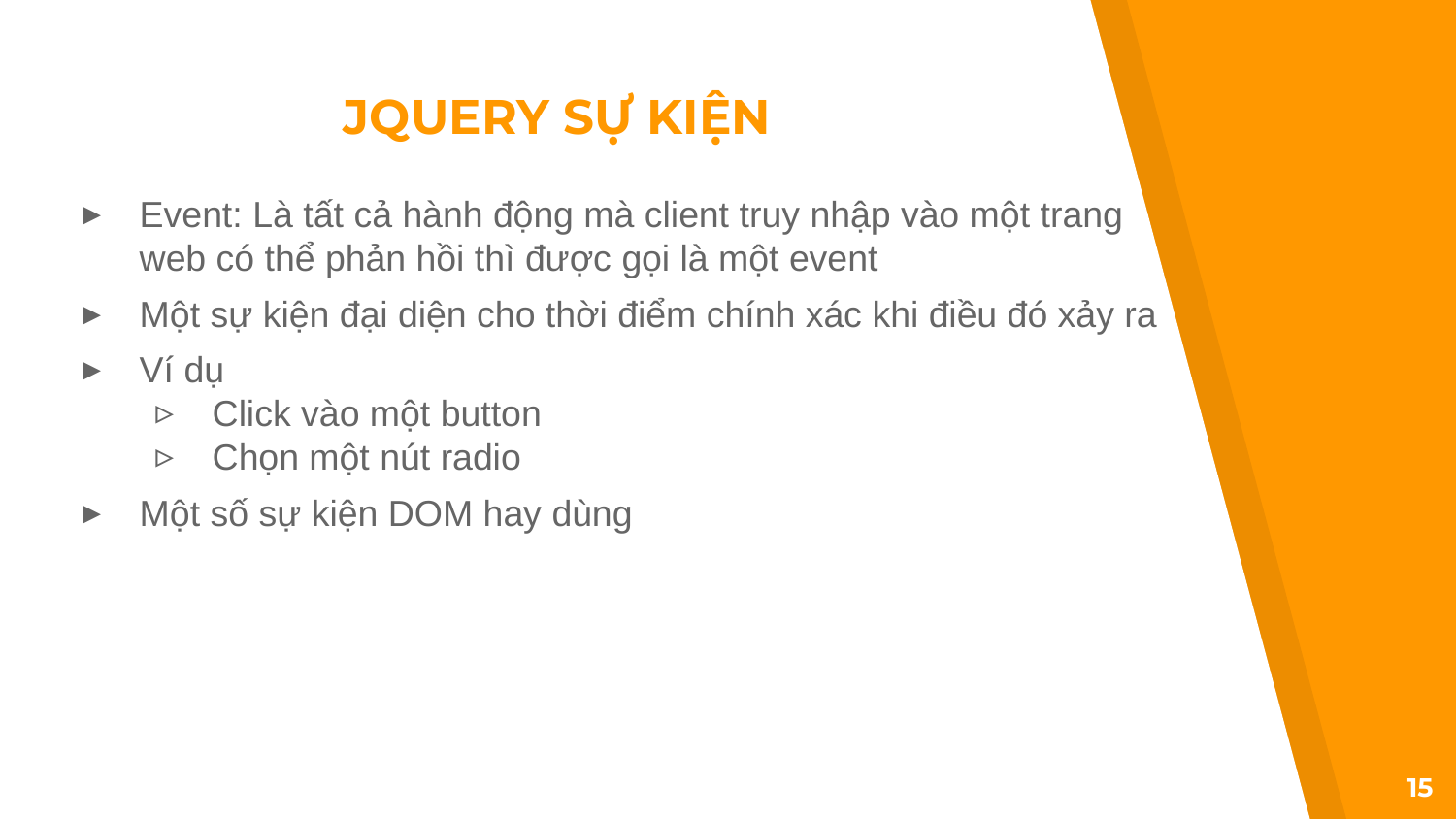

# JQUERY SỰ KIỆN
Event: Là tất cả hành động mà client truy nhập vào một trang web có thể phản hồi thì được gọi là một event
Một sự kiện đại diện cho thời điểm chính xác khi điều đó xảy ra
Ví dụ
Click vào một button
Chọn một nút radio
Một số sự kiện DOM hay dùng

15